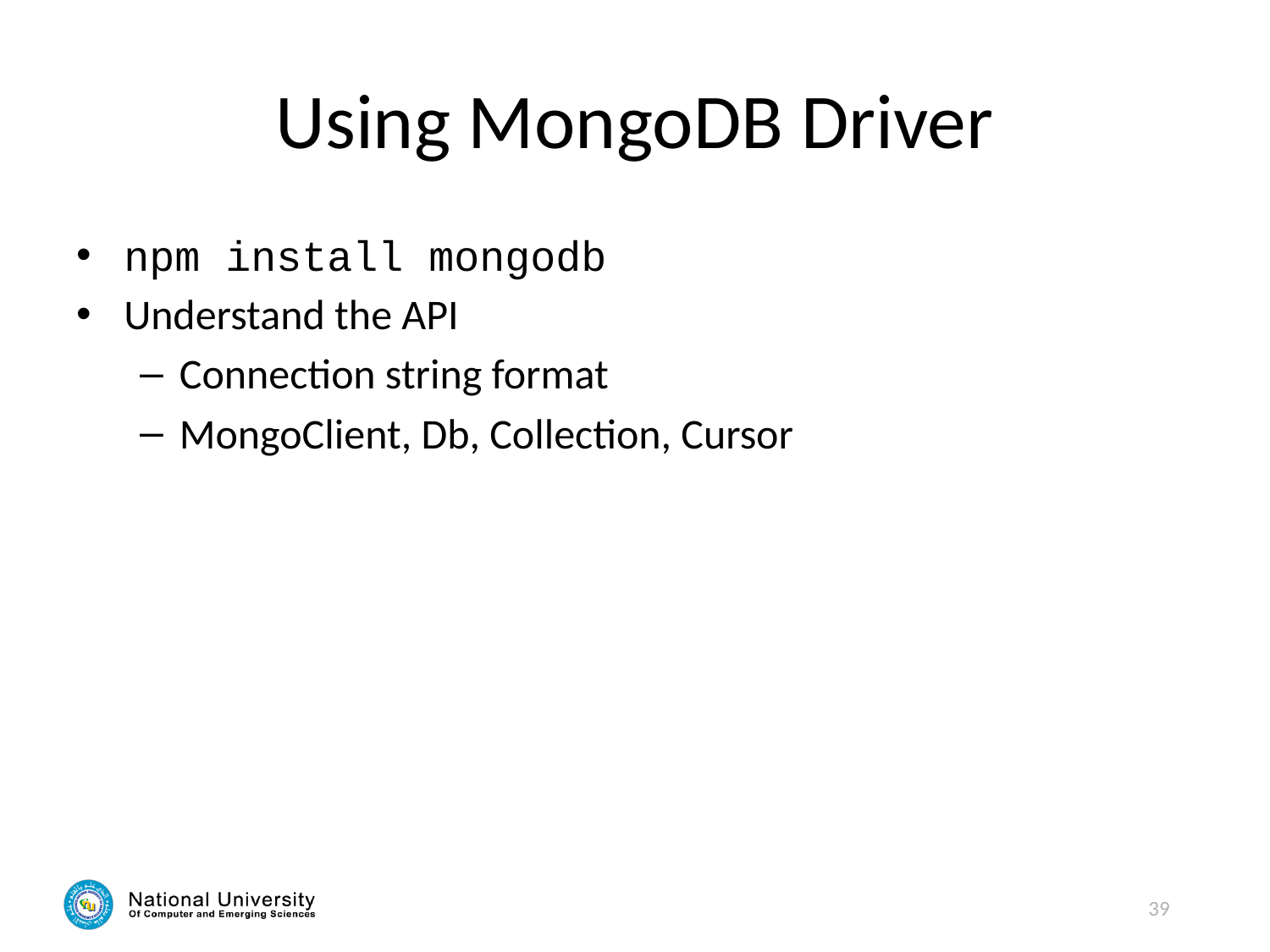

# Using MongoDB Driver
npm install mongodb
Understand the API
Connection string format
MongoClient, Db, Collection, Cursor
39